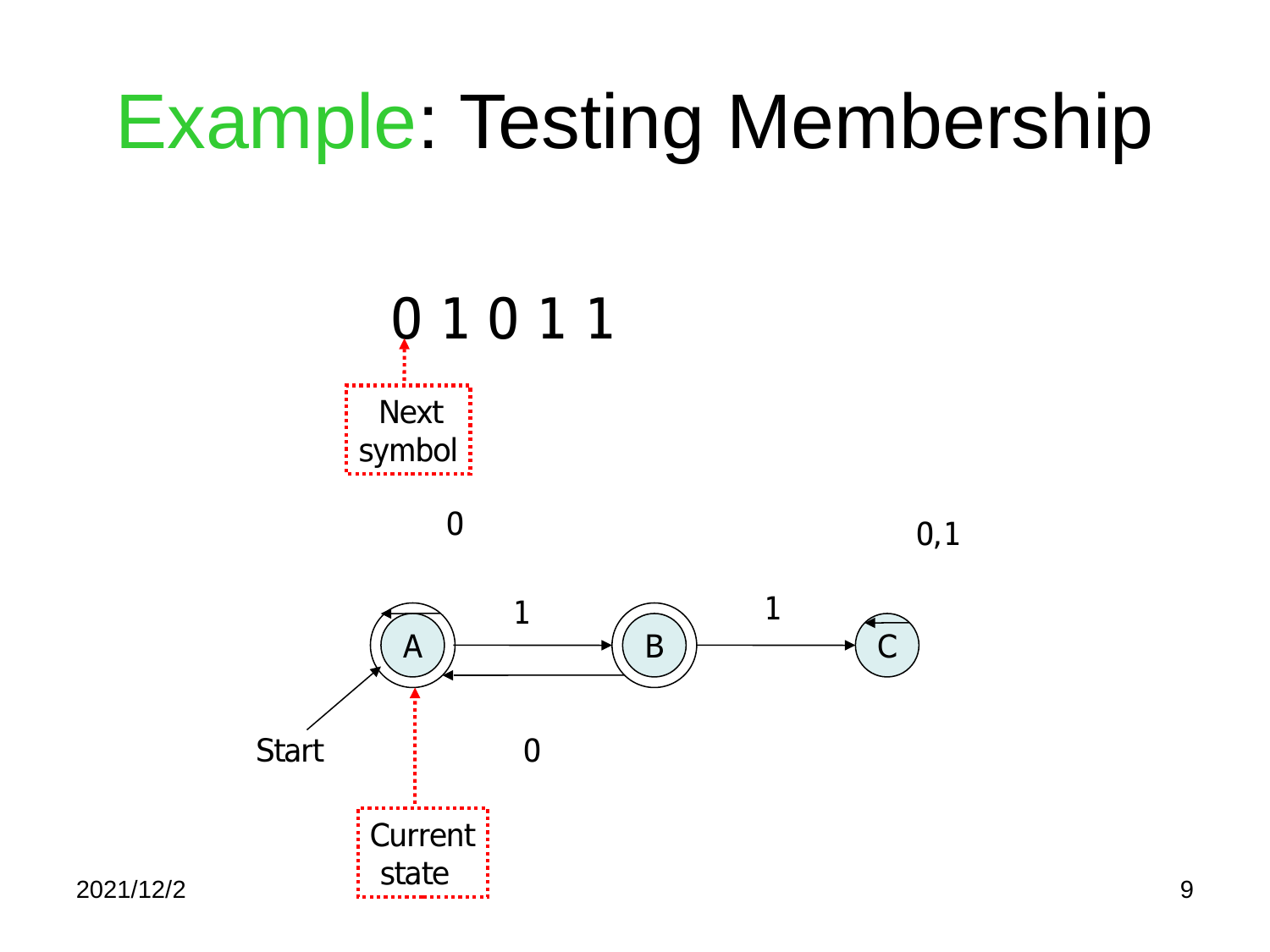

# Example: Testing Membership
0 1 0 1 1

  Next
symbol
0
0,1
1

A
B
C

1
0
Start

Current
 state
2021/12/2
9